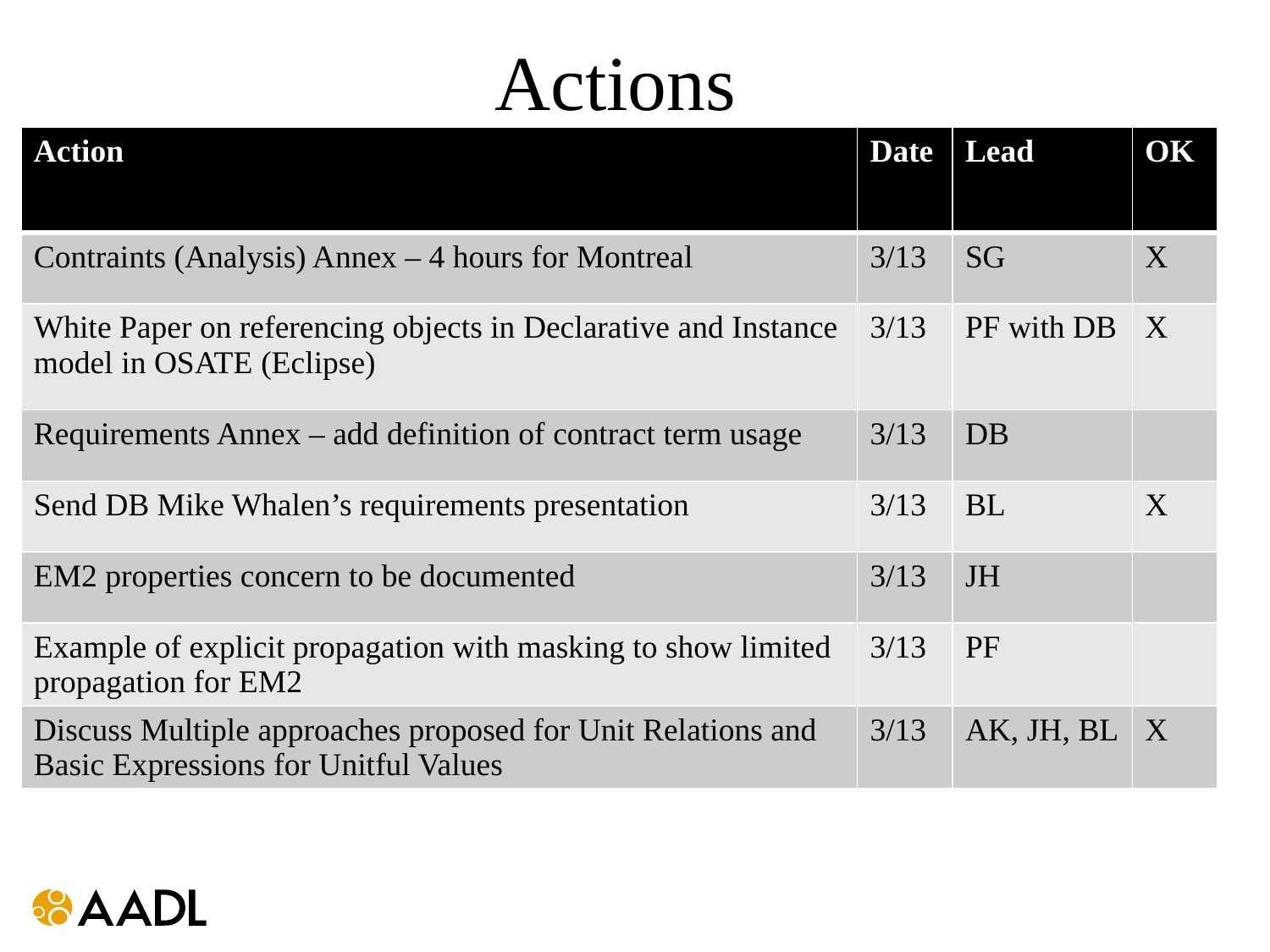

# Actions
| Action | Date | Lead | OK |
| --- | --- | --- | --- |
| Contraints (Analysis) Annex – 4 hours for Montreal | 3/13 | SG | X |
| White Paper on referencing objects in Declarative and Instance model in OSATE (Eclipse) | 3/13 | PF with DB | X |
| Requirements Annex – add definition of contract term usage | 3/13 | DB |  |
| Send DB Mike Whalen’s requirements presentation | 3/13 | BL | X |
| EM2 properties concern to be documented | 3/13 | JH |  |
| Example of explicit propagation with masking to show limited propagation for EM2 | 3/13 | PF |  |
| Discuss Multiple approaches proposed for Unit Relations and Basic Expressions for Unitful Values | 3/13 | AK, JH, BL | X |
Bruce contact Thierry on need to update 653 Annex
Jerome